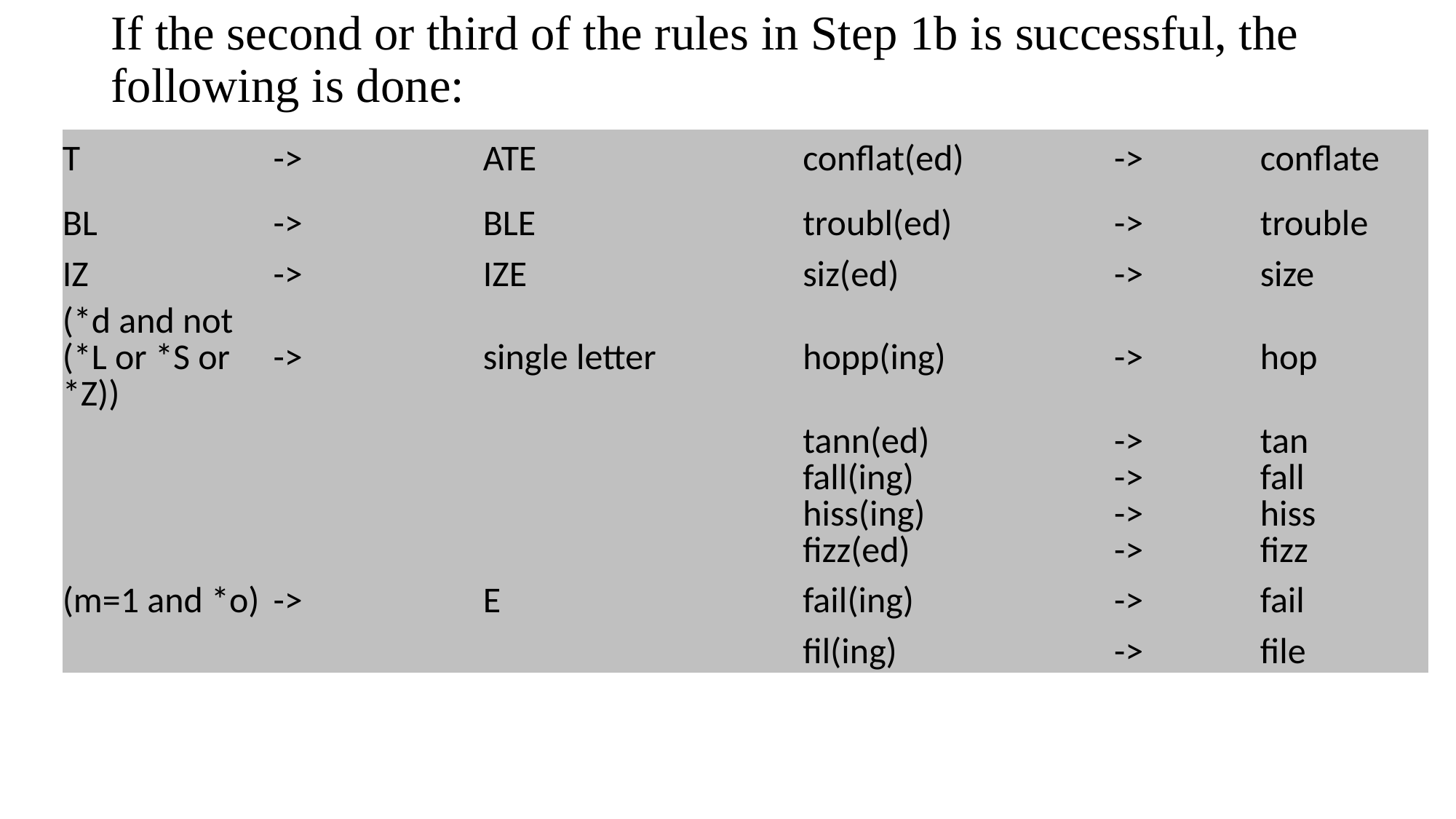

# If the second or third of the rules in Step 1b is successful, the following is done:
| T |  | -> |  | ATE |  |  |  | conflat(ed) |  | -> |  | conflate |
| --- | --- | --- | --- | --- | --- | --- | --- | --- | --- | --- | --- | --- |
| BL |  | -> |  | BLE |  |  |  | troubl(ed) |  | -> |  | trouble |
| IZ |  | -> |  | IZE |  |  |  | siz(ed) |  | -> |  | size |
| (\*d and not (\*L or \*S or \*Z)) |  | -> |  | single letter |  |  |  | hopp(ing) |  | -> |  | hop |
|  |  |  |  |  |  |  |  | tann(ed) |  | -> |  | tan |
|  |  |  |  |  |  |  |  | fall(ing) |  | -> |  | fall |
|  |  |  |  |  |  |  |  | hiss(ing) |  | -> |  | hiss |
|  |  |  |  |  |  |  |  | fizz(ed) |  | -> |  | fizz |
| (m=1 and \*o) |  | -> |  | E |  |  |  | fail(ing) |  | -> |  | fail |
|  |  |  |  |  |  |  |  | fil(ing) |  | -> |  | file |
if the second or third of the rules in Step 1b is successful, the following is done: